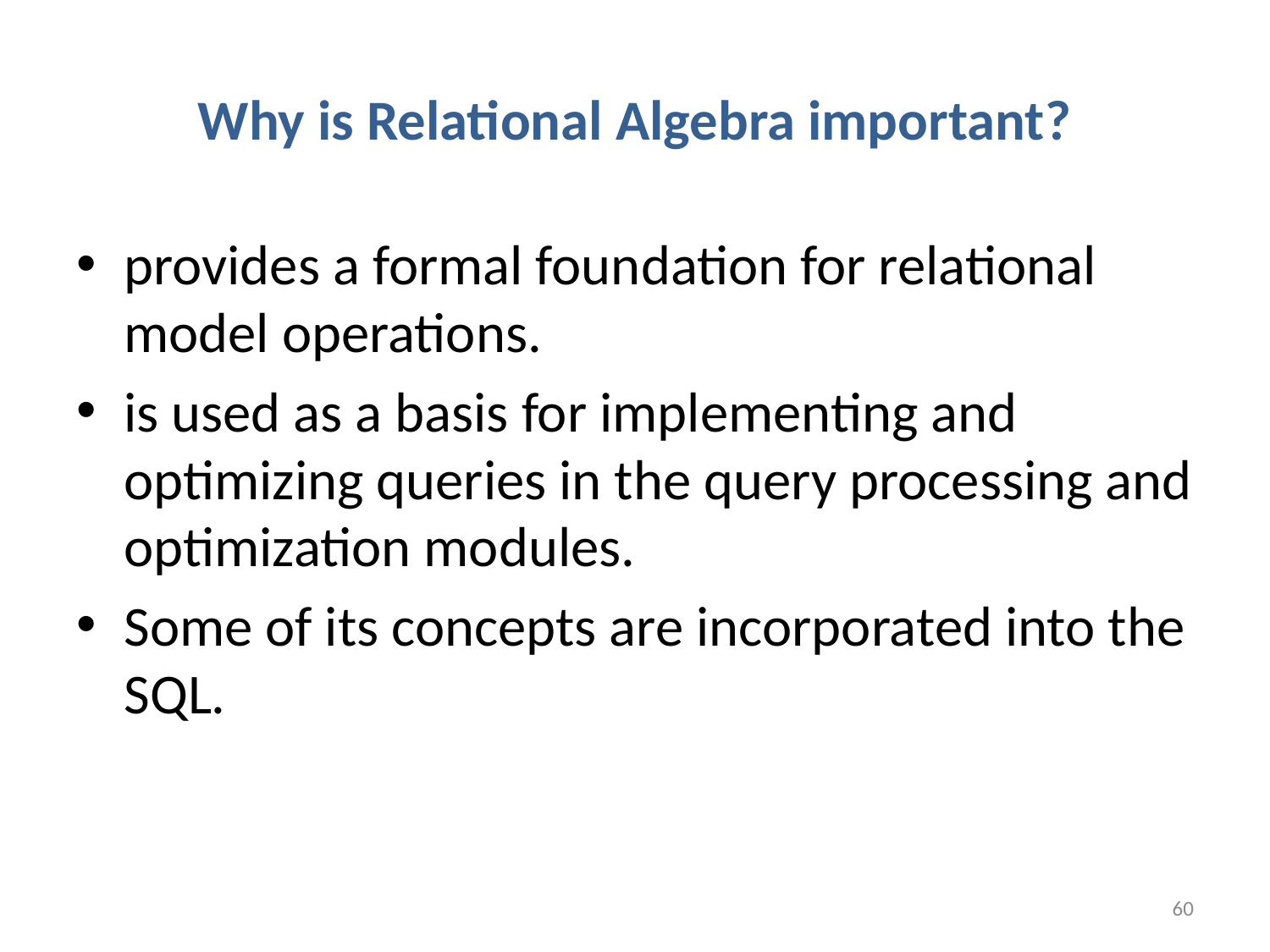

# Why is Relational Algebra important?
provides a formal foundation for relational model operations.
is used as a basis for implementing and optimizing queries in the query processing and optimization modules.
Some of its concepts are incorporated into the SQL.
60